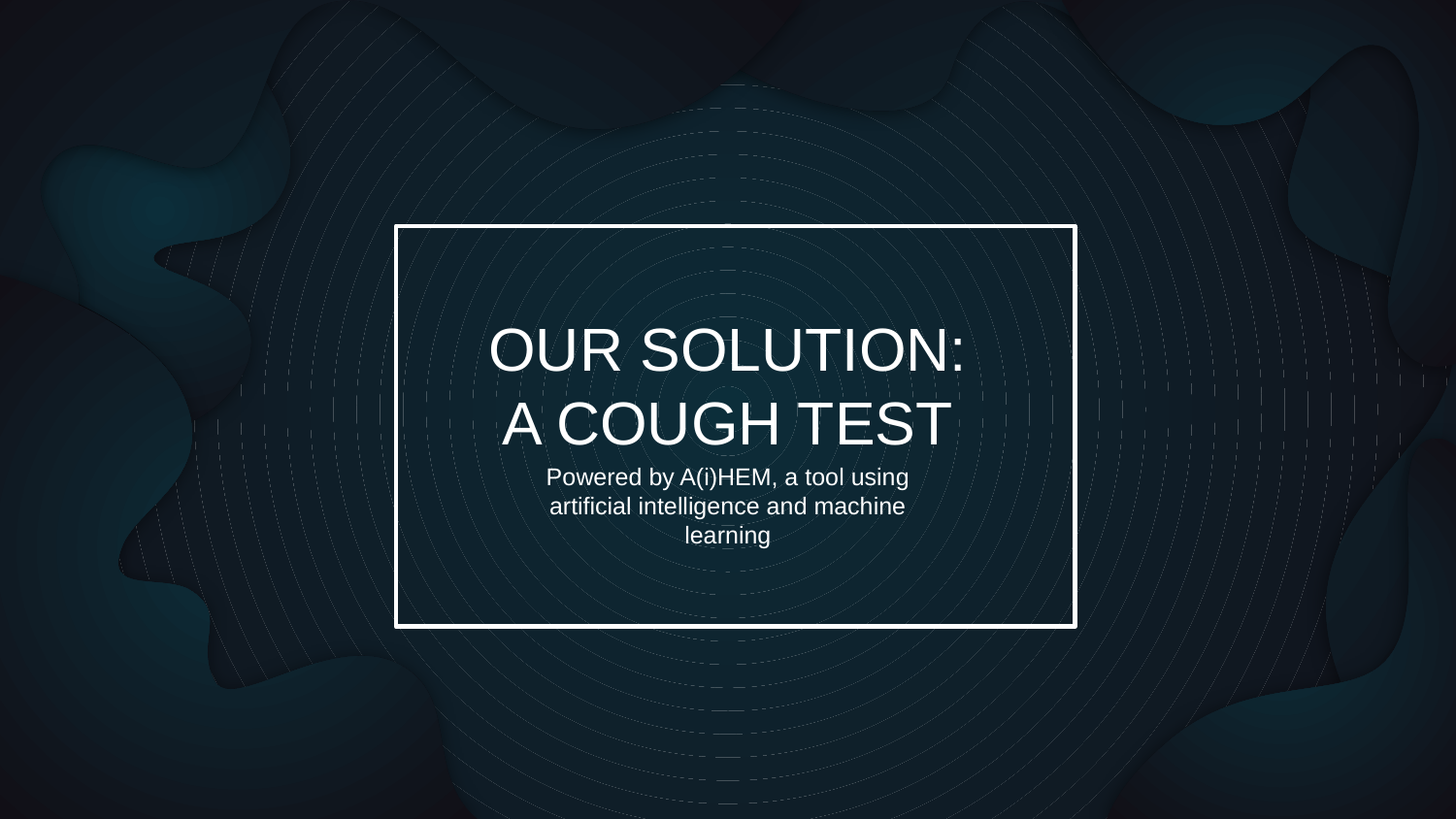

OUR SOLUTION:
# A COUGH TEST
Powered by A(i)HEM, a tool using artificial intelligence and machine learning